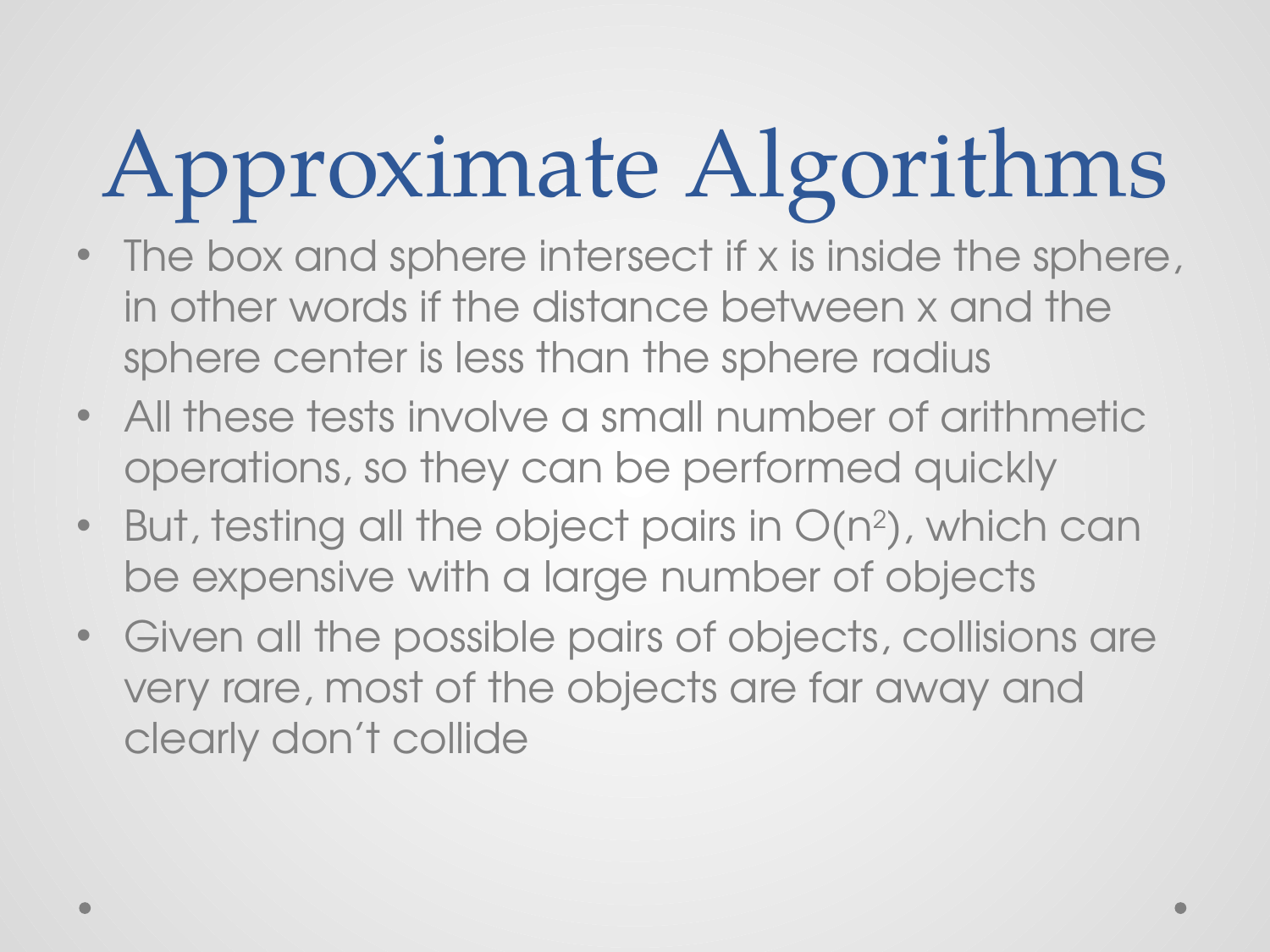

# Approximate Algorithms
The box and sphere intersect if x is inside the sphere, in other words if the distance between x and the sphere center is less than the sphere radius
All these tests involve a small number of arithmetic operations, so they can be performed quickly
But, testing all the object pairs in O(n2), which can be expensive with a large number of objects
Given all the possible pairs of objects, collisions are very rare, most of the objects are far away and clearly don’t collide